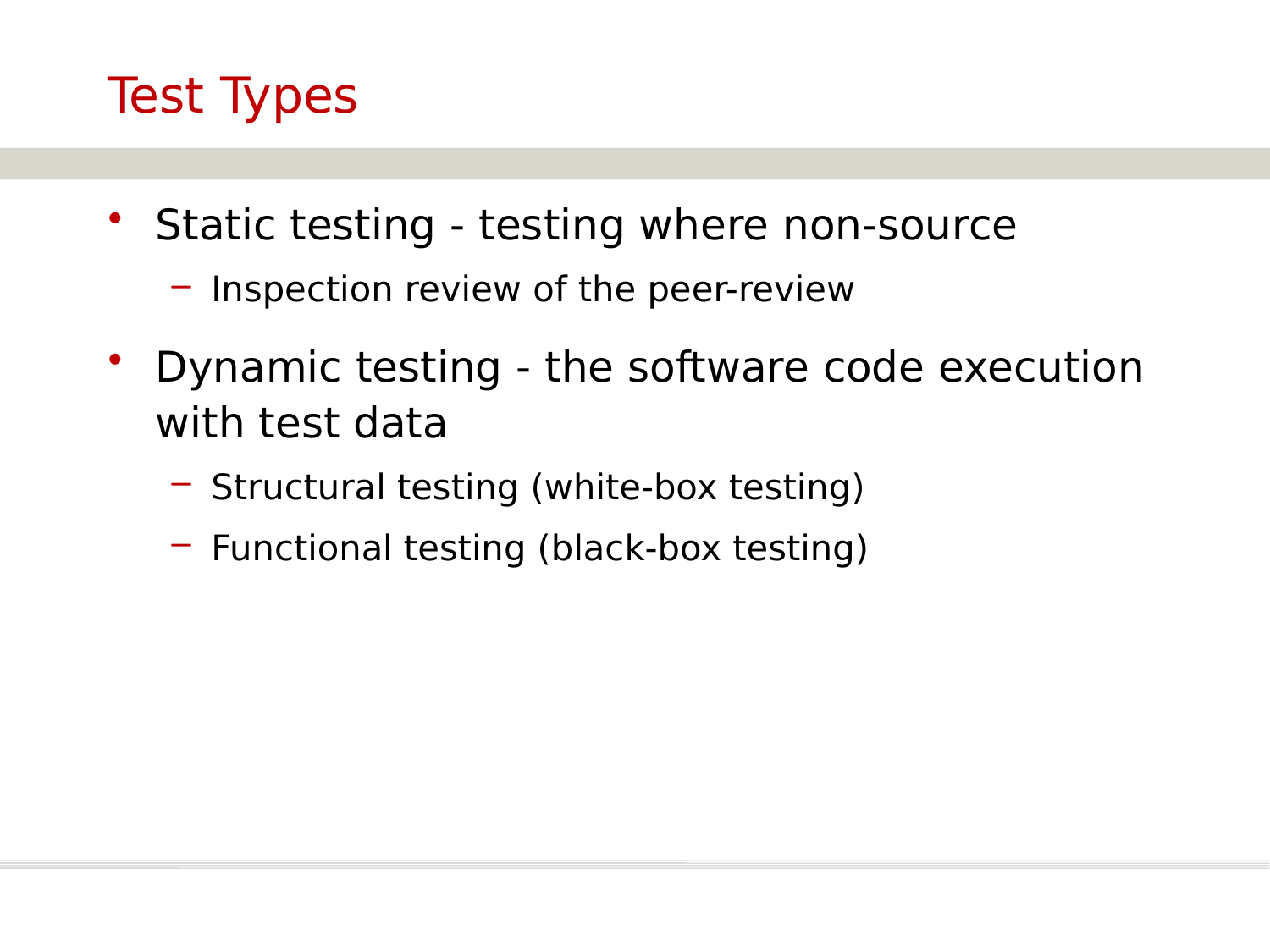

# Test Types
Static testing - testing where non-source
Inspection review of the peer-review
Dynamic testing - the software code execution with test data
Structural testing (white-box testing)
Functional testing (black-box testing)